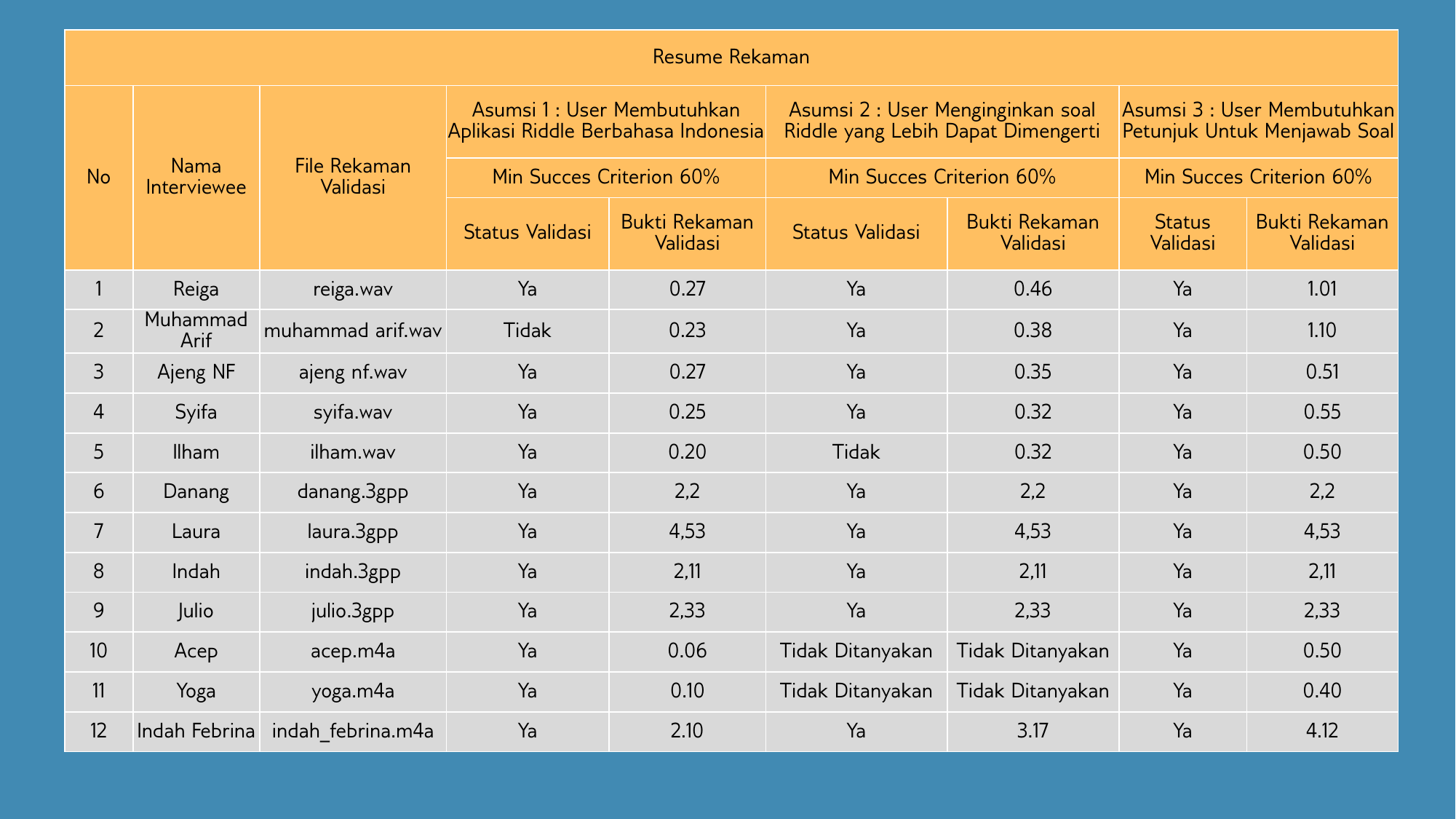

| Resume Rekaman |  |  |  |  |  |  |  |  |
| --- | --- | --- | --- | --- | --- | --- | --- | --- |
| No | Nama Interviewee | File Rekaman Validasi | Asumsi 1 : User Membutuhkan Aplikasi Riddle Berbahasa Indonesia |  | Asumsi 2 : User Menginginkan soal Riddle yang Lebih Dapat Dimengerti |  | Asumsi 3 : User Membutuhkan Petunjuk Untuk Menjawab Soal |  |
|  |  |  | Min Succes Criterion 60% |  | Min Succes Criterion 60% |  | Min Succes Criterion 60% |  |
|  |  |  | Status Validasi | Bukti Rekaman Validasi | Status Validasi | Bukti Rekaman Validasi | Status Validasi | Bukti Rekaman Validasi |
| 1 | Reiga | reiga.wav | Ya | 0.27 | Ya | 0.46 | Ya | 1.01 |
| 2 | Muhammad Arif | muhammad arif.wav | Tidak | 0.23 | Ya | 0.38 | Ya | 1.10 |
| 3 | Ajeng NF | ajeng nf.wav | Ya | 0.27 | Ya | 0.35 | Ya | 0.51 |
| 4 | Syifa | syifa.wav | Ya | 0.25 | Ya | 0.32 | Ya | 0.55 |
| 5 | Ilham | ilham.wav | Ya | 0.20 | Tidak | 0.32 | Ya | 0.50 |
| 6 | Danang | danang.3gpp | Ya | 2,2 | Ya | 2,2 | Ya | 2,2 |
| 7 | Laura | laura.3gpp | Ya | 4,53 | Ya | 4,53 | Ya | 4,53 |
| 8 | Indah | indah.3gpp | Ya | 2,11 | Ya | 2,11 | Ya | 2,11 |
| 9 | Julio | julio.3gpp | Ya | 2,33 | Ya | 2,33 | Ya | 2,33 |
| 10 | Acep | acep.m4a | Ya | 0.06 | Tidak Ditanyakan | Tidak Ditanyakan | Ya | 0.50 |
| 11 | Yoga | yoga.m4a | Ya | 0.10 | Tidak Ditanyakan | Tidak Ditanyakan | Ya | 0.40 |
| 12 | Indah Febrina | indah\_febrina.m4a | Ya | 2.10 | Ya | 3.17 | Ya | 4.12 |